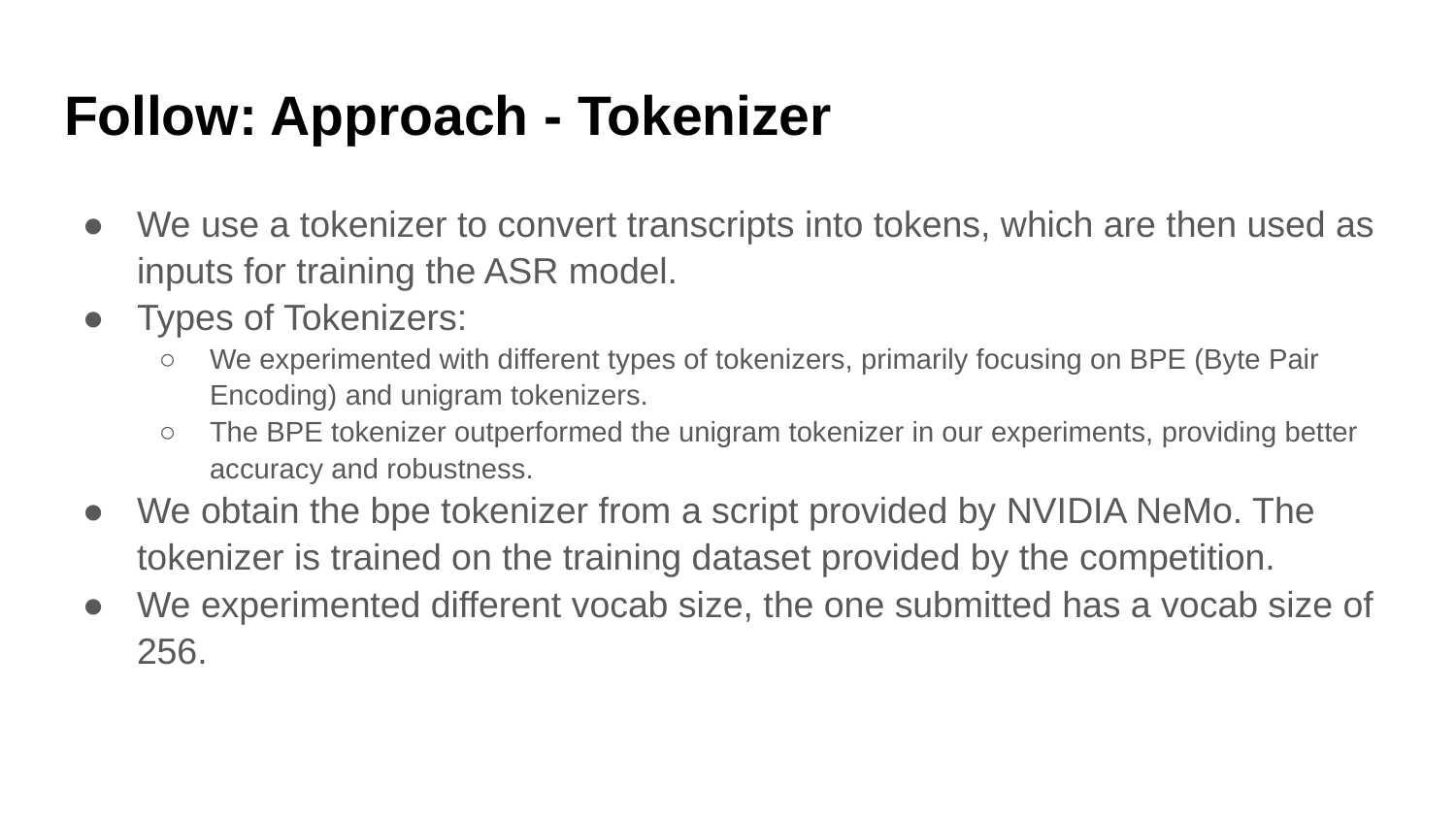

# Follow: Approach - Tokenizer
We use a tokenizer to convert transcripts into tokens, which are then used as inputs for training the ASR model.
Types of Tokenizers:
We experimented with different types of tokenizers, primarily focusing on BPE (Byte Pair Encoding) and unigram tokenizers.
The BPE tokenizer outperformed the unigram tokenizer in our experiments, providing better accuracy and robustness.
We obtain the bpe tokenizer from a script provided by NVIDIA NeMo. The tokenizer is trained on the training dataset provided by the competition.
We experimented different vocab size, the one submitted has a vocab size of 256.